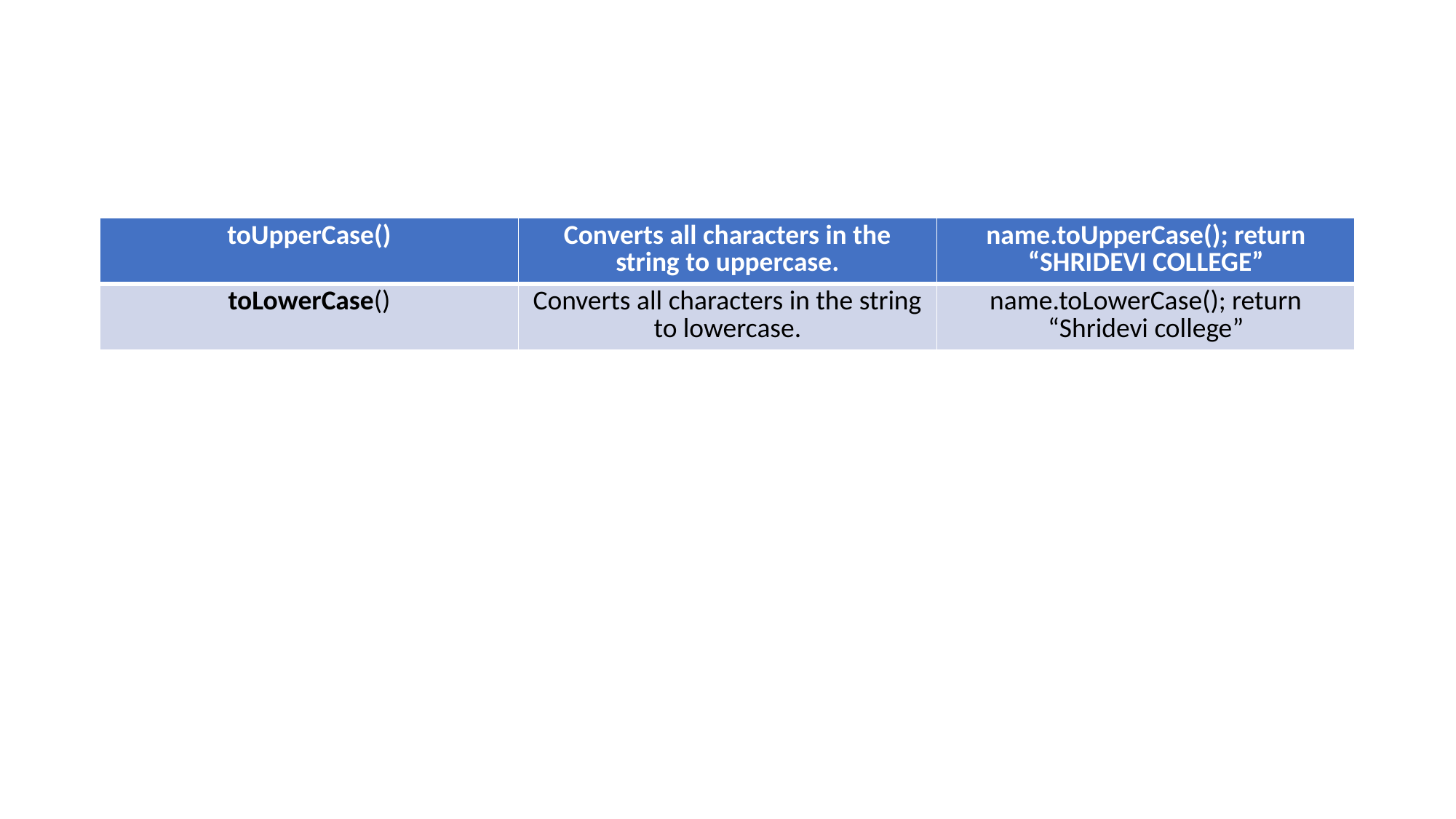

| toUpperCase() | Converts all characters in the string to uppercase. | name.toUpperCase(); return “SHRIDEVI COLLEGE” |
| --- | --- | --- |
| toLowerCase() | Converts all characters in the string to lowercase. | name.toLowerCase(); return “Shridevi college” |